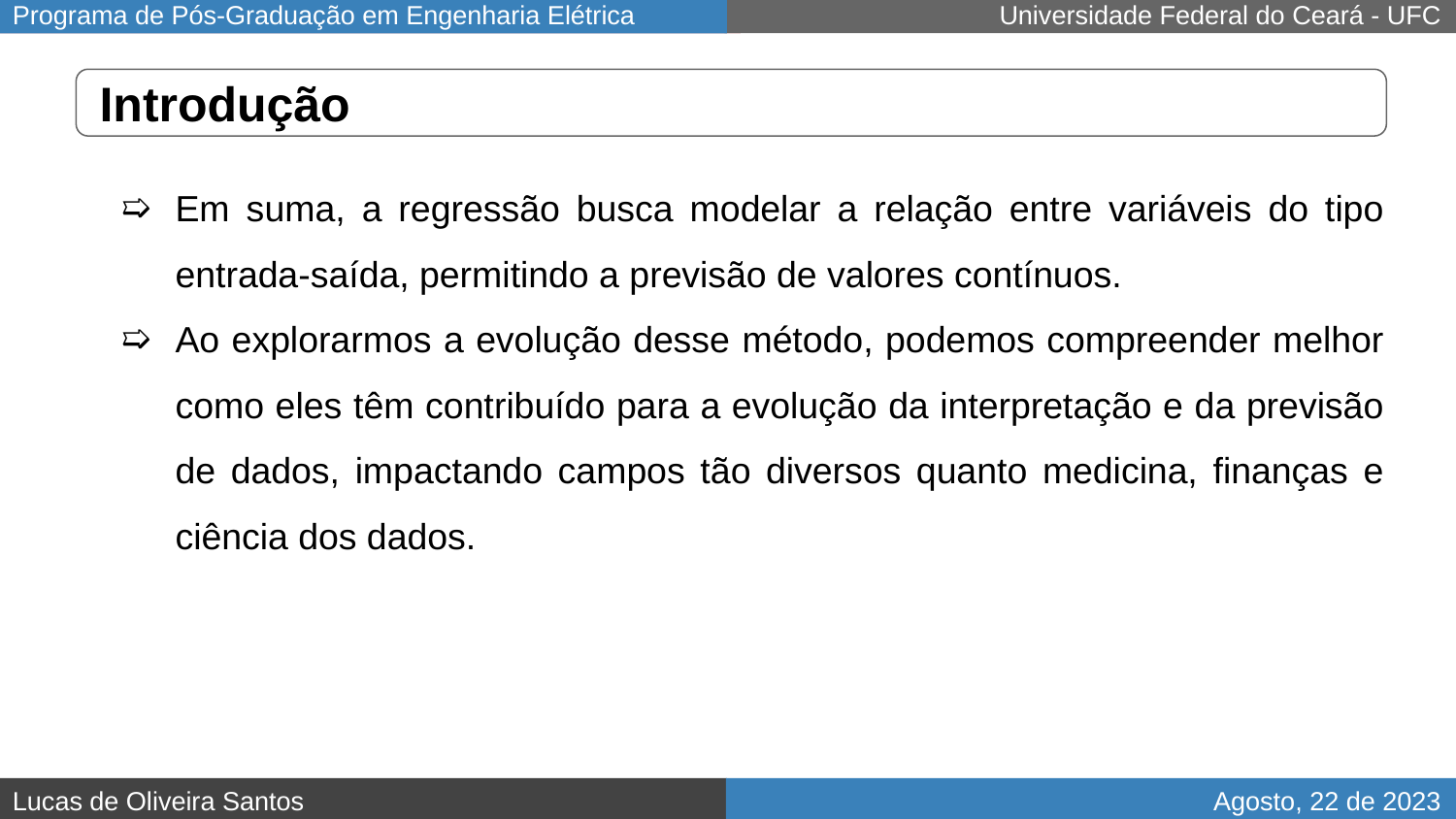

# Introdução
Em suma, a regressão busca modelar a relação entre variáveis do tipo entrada-saída, permitindo a previsão de valores contínuos.
Ao explorarmos a evolução desse método, podemos compreender melhor como eles têm contribuído para a evolução da interpretação e da previsão de dados, impactando campos tão diversos quanto medicina, finanças e ciência dos dados.